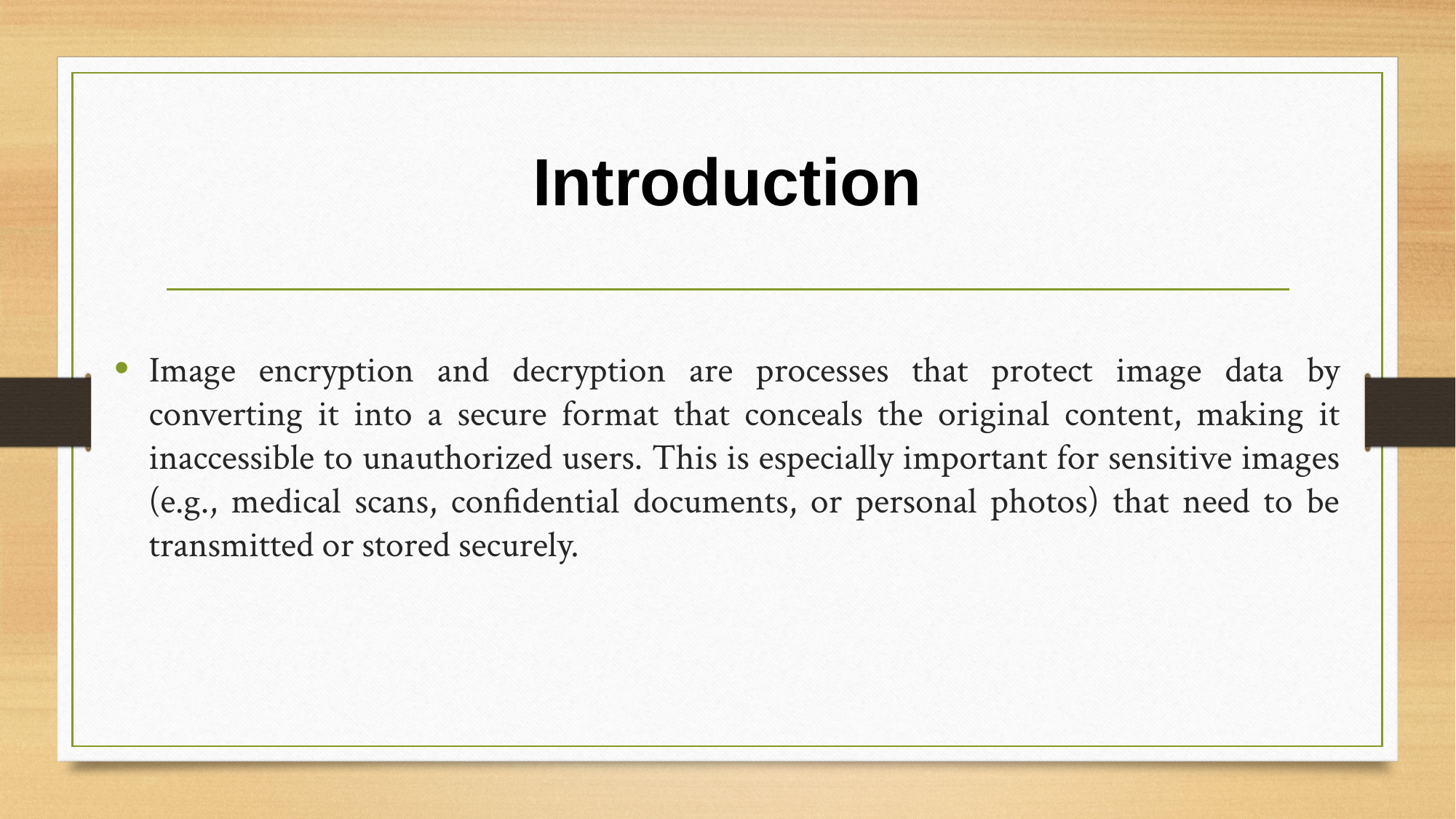

# Introduction
Image encryption and decryption are processes that protect image data by converting it into a secure format that conceals the original content, making it inaccessible to unauthorized users. This is especially important for sensitive images (e.g., medical scans, confidential documents, or personal photos) that need to be transmitted or stored securely.